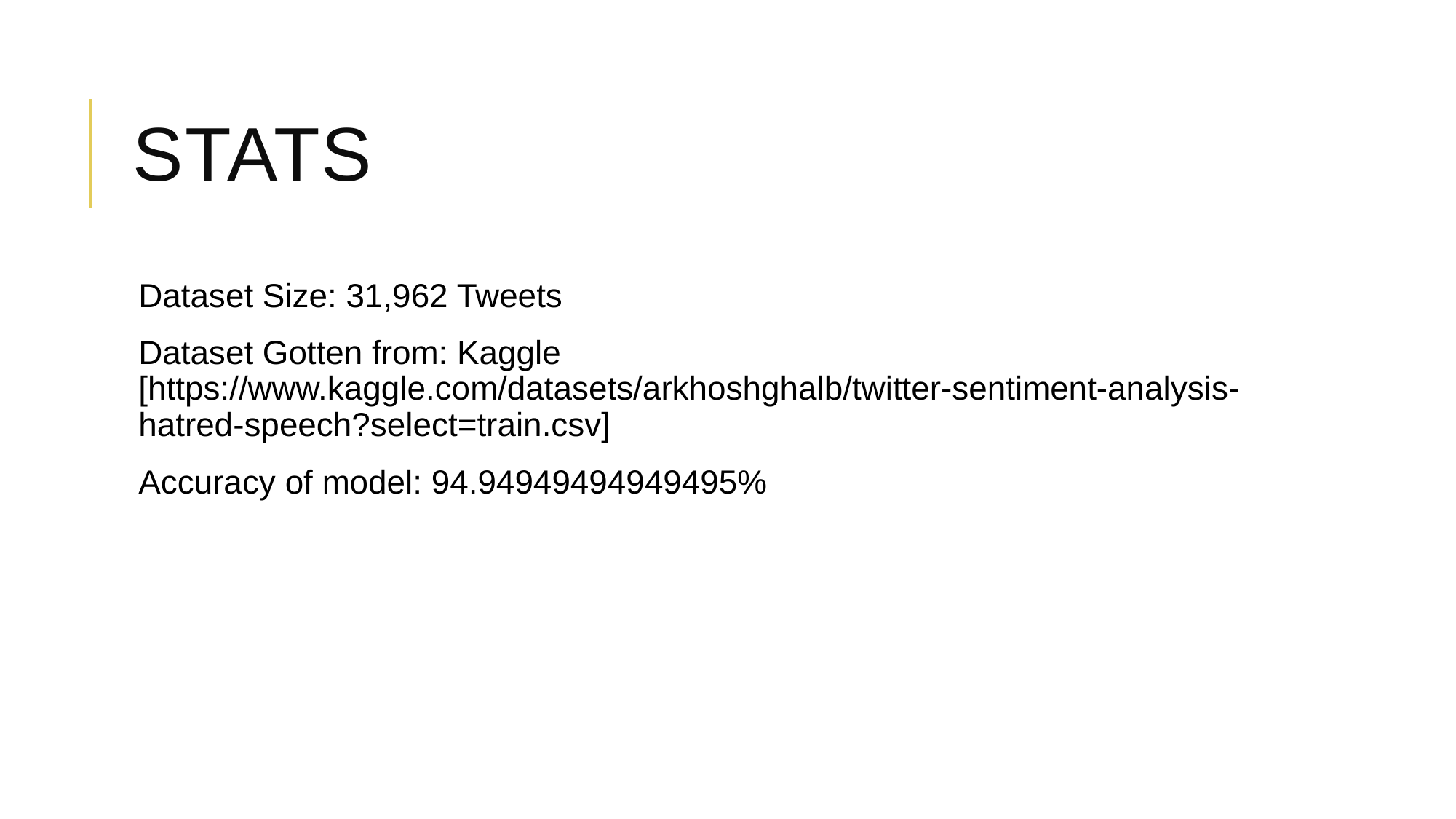

# STATS
Dataset Size: 31,962 Tweets
Dataset Gotten from: Kaggle [https://www.kaggle.com/datasets/arkhoshghalb/twitter-sentiment-analysis-hatred-speech?select=train.csv]
Accuracy of model: 94.94949494949495%